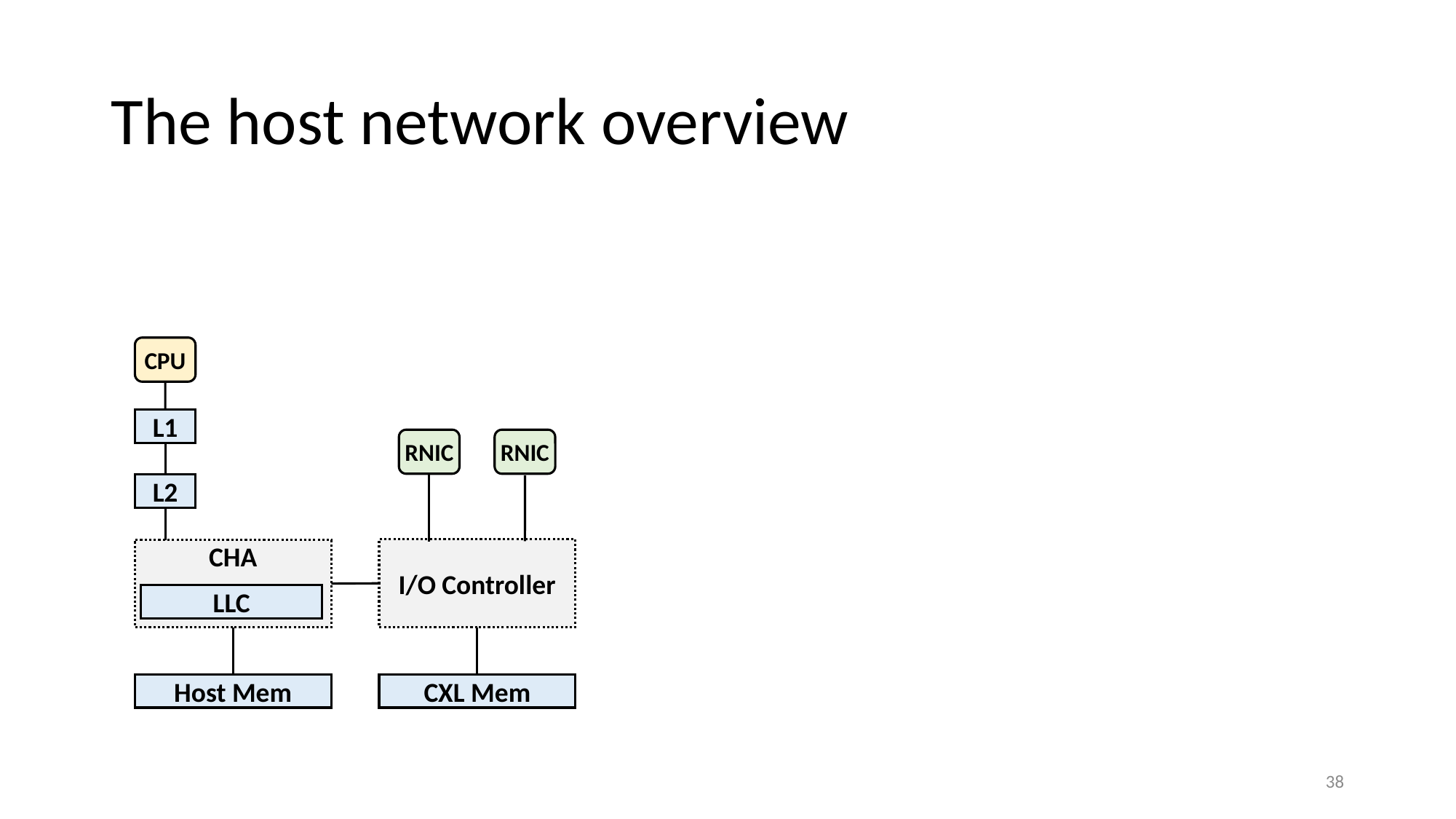

# The host network overview
CPU
L1
RNIC
RNIC
L2
I/O Controller
CHA

LLC
Host Mem
CXL Mem
38